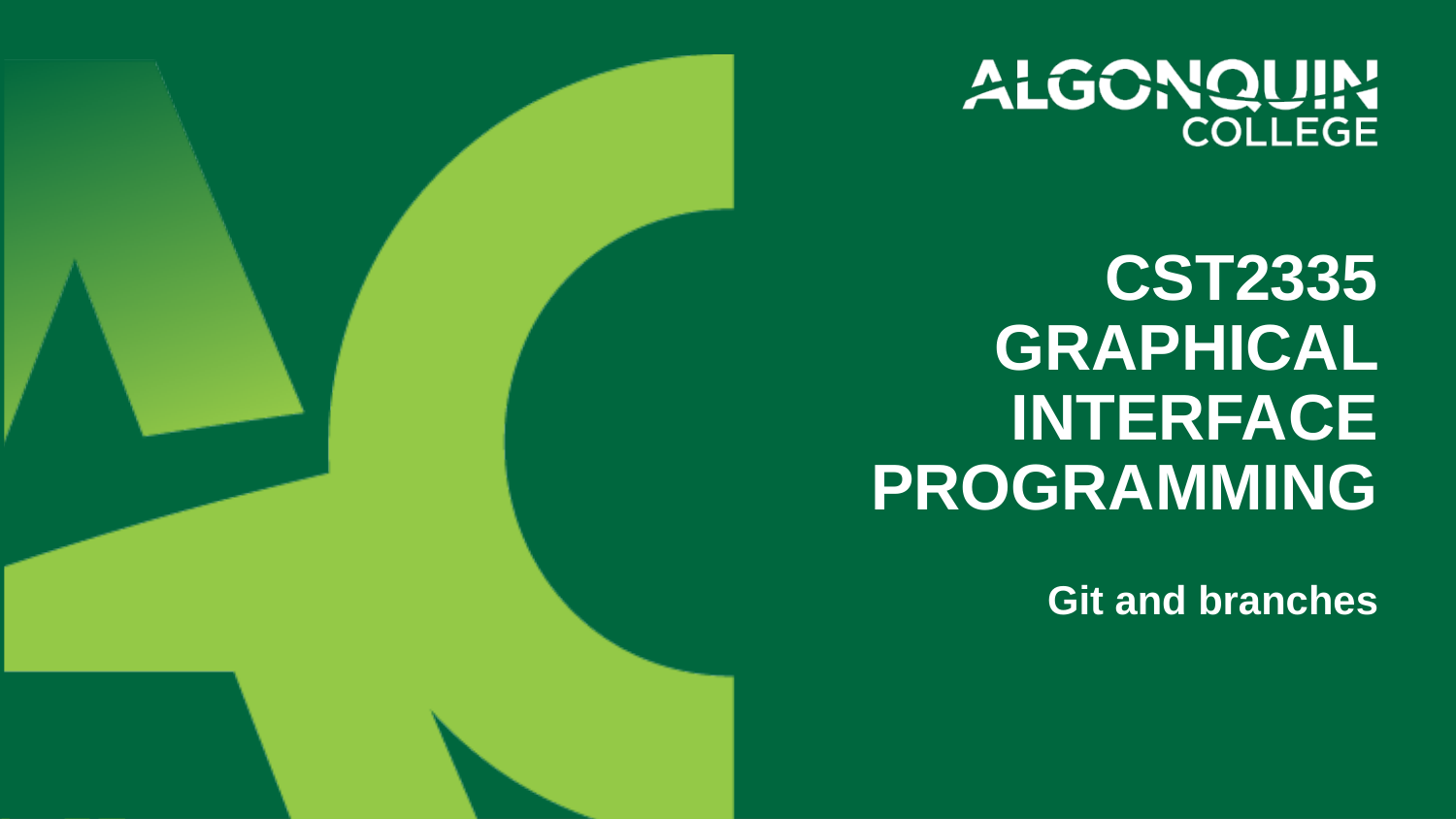

# CST2335 Graphical Interface programming
Git and branches